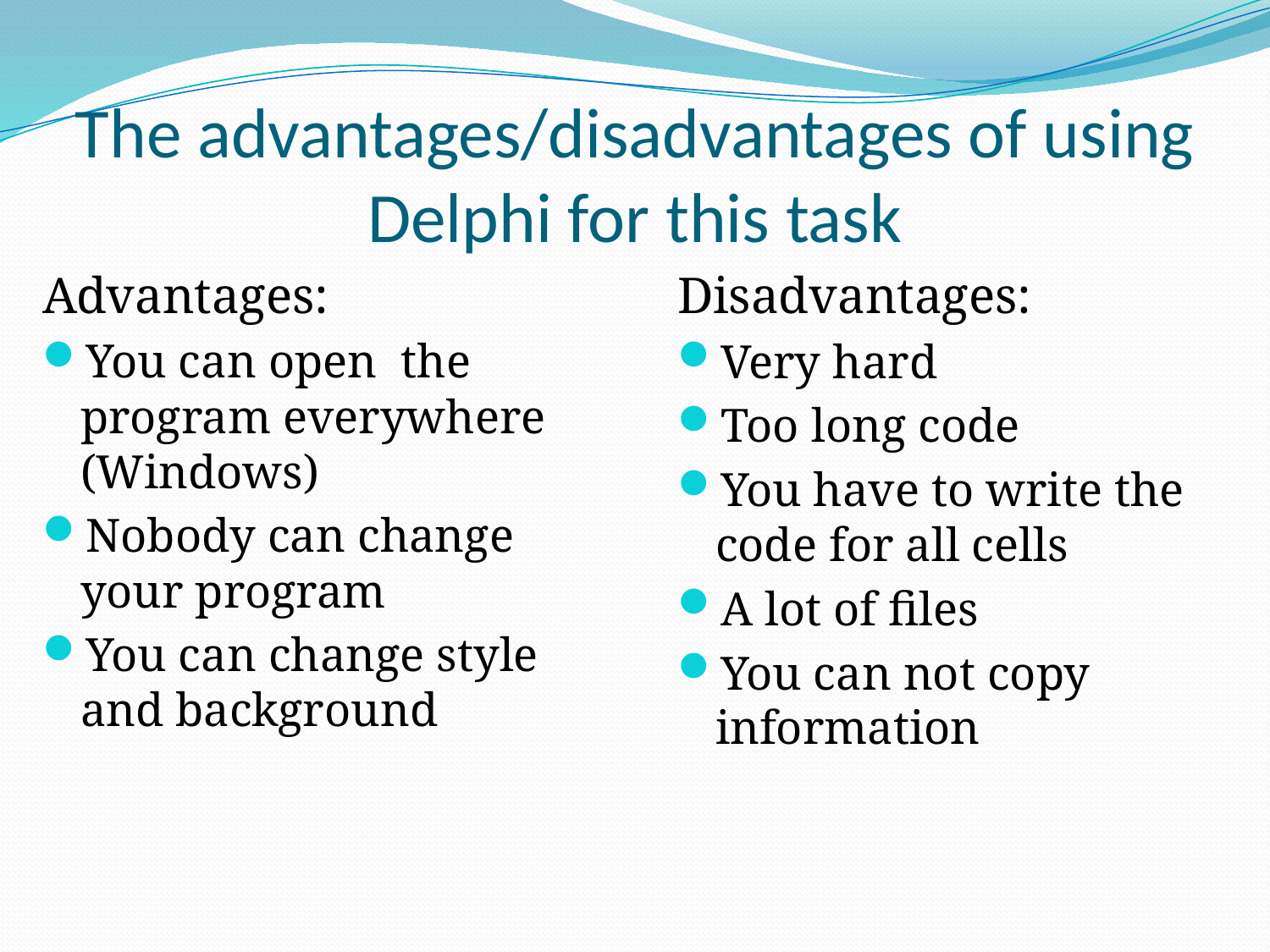

# The advantages/disadvantages of using Delphi for this task
Advantages:
You can open  the program everywhere (Windows)
Nobody can change your program
You can change style and background

Disadvantages:
Very hard
Too long code
You have to write the code for all cells
A lot of files
You can not copy information